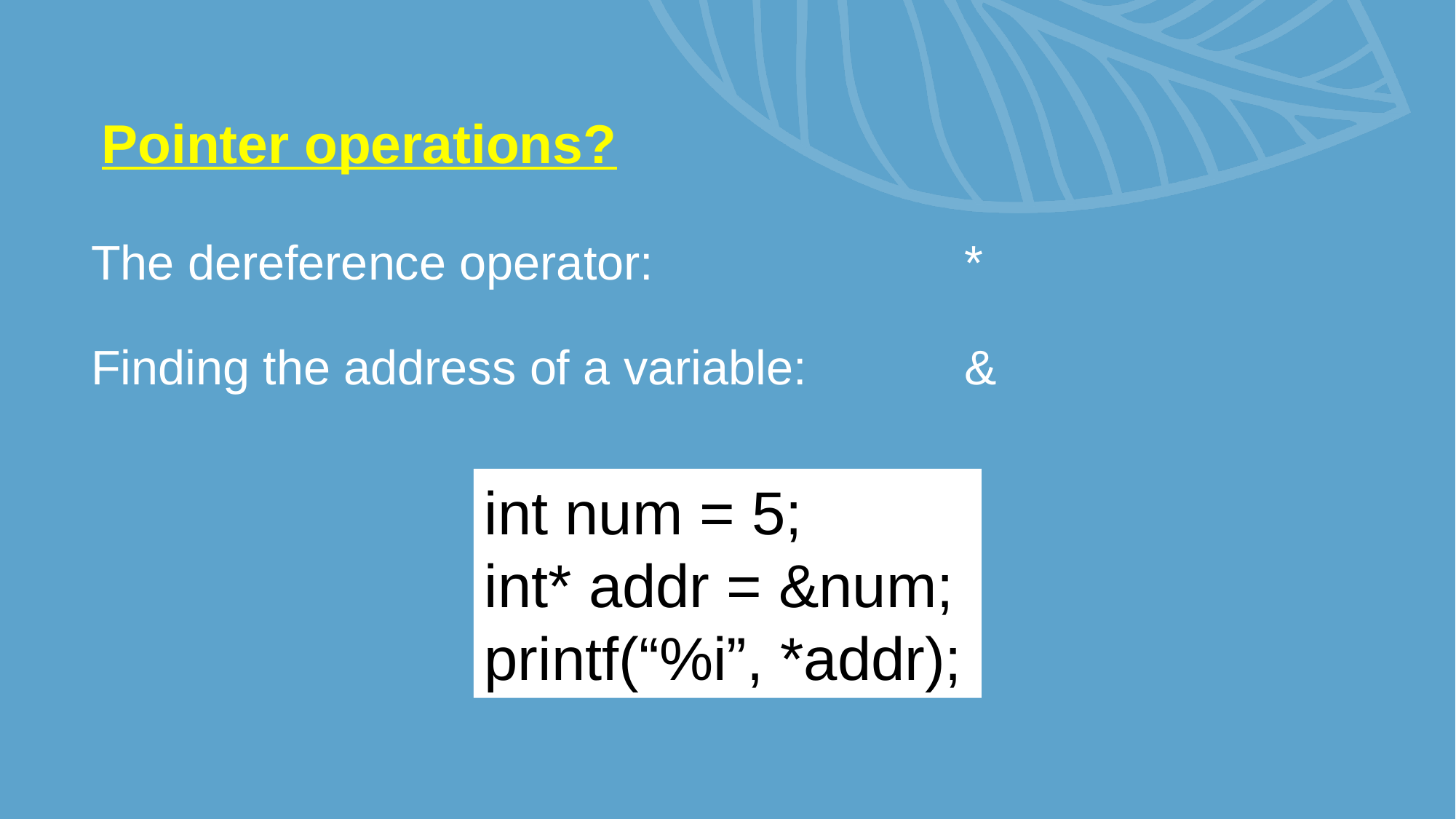

Pointer operations?
The dereference operator: 			*

Finding the address of a variable: 		&
int num = 5;
int* addr = &num;
printf(“%i”, *addr);